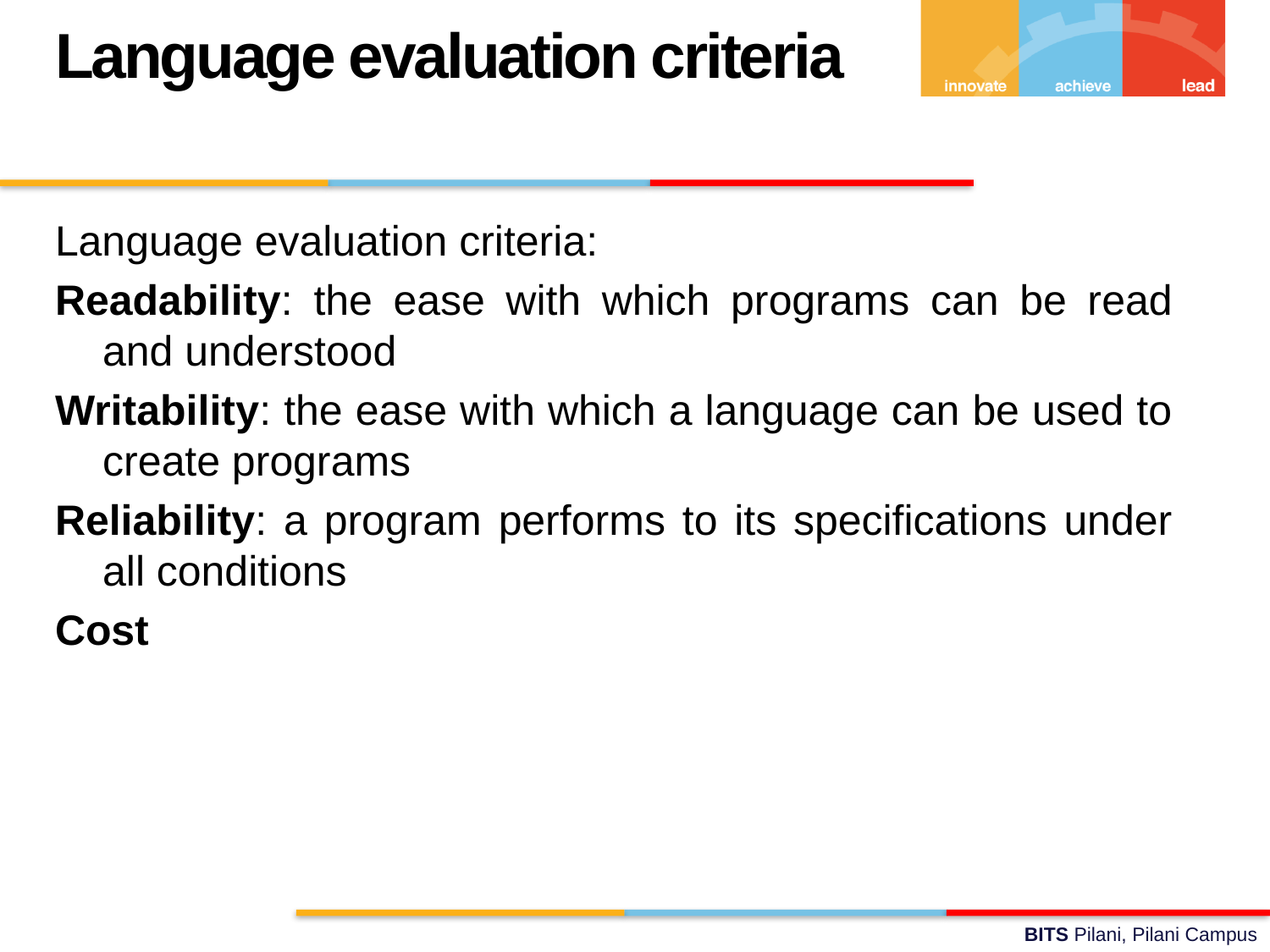

Language evaluation criteria
Language evaluation criteria:
Readability: the ease with which programs can be read and understood
Writability: the ease with which a language can be used to create programs
Reliability: a program performs to its specifications under all conditions
Cost